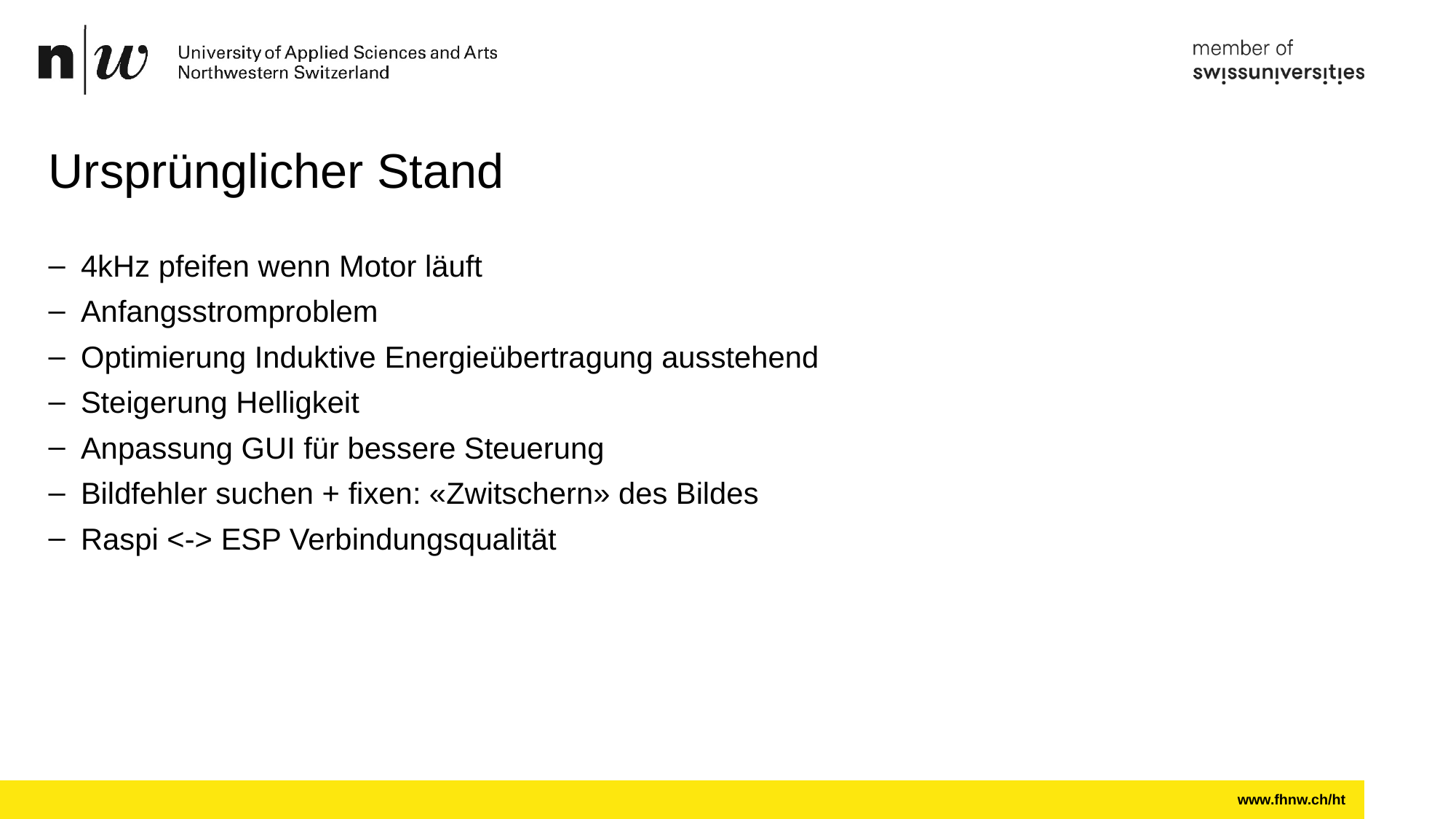

# Ursprünglicher Stand
4kHz pfeifen wenn Motor läuft
Anfangsstromproblem
Optimierung Induktive Energieübertragung ausstehend
Steigerung Helligkeit
Anpassung GUI für bessere Steuerung
Bildfehler suchen + fixen: «Zwitschern» des Bildes
Raspi <-> ESP Verbindungsqualität